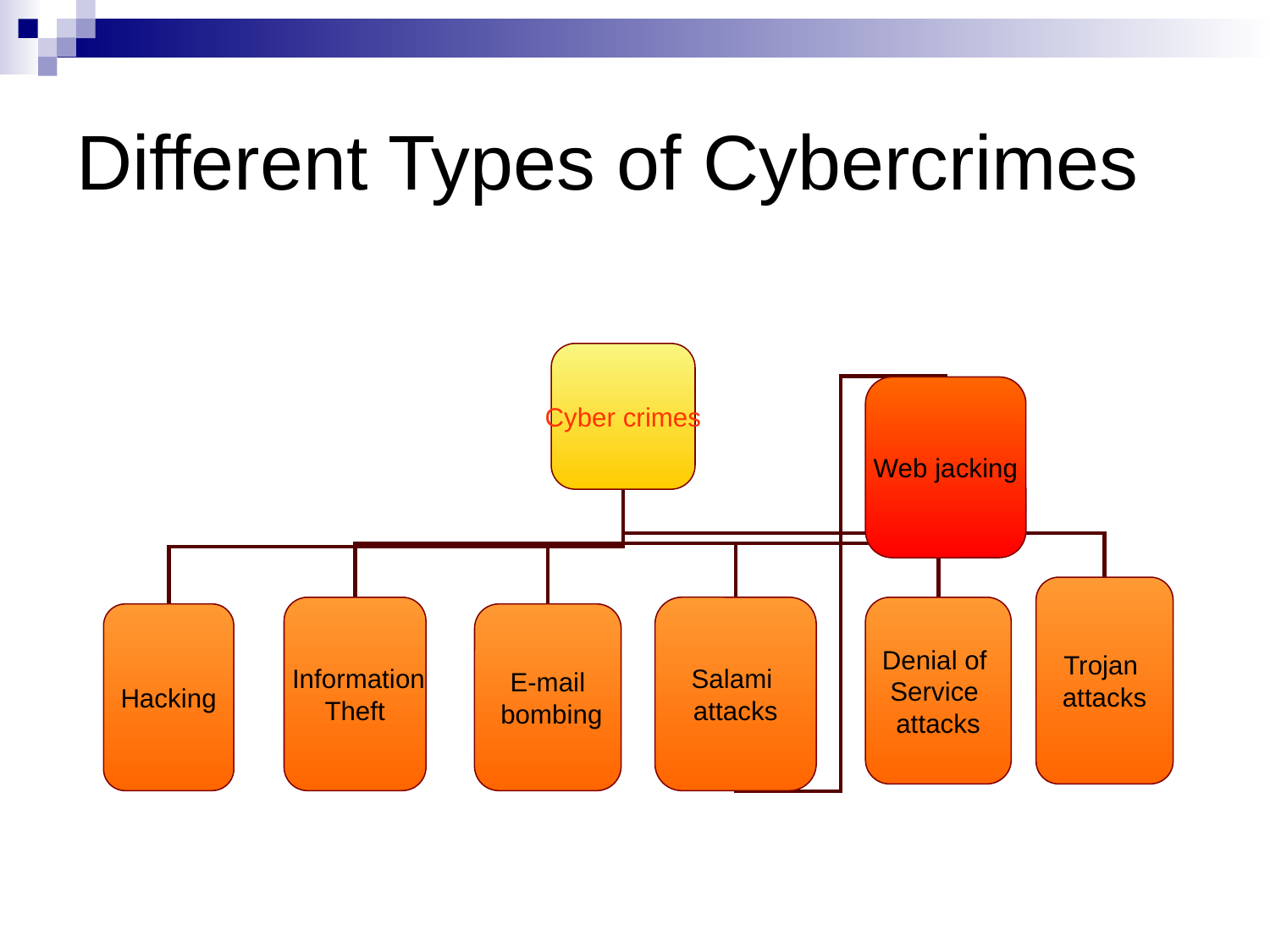

# Different Types of Cybercrimes
Cyber crimes
Web jacking
Trojan
attacks
  Information
Theft
Salami
attacks
Denial of
Service
attacks
Hacking
E-mail
 bombing